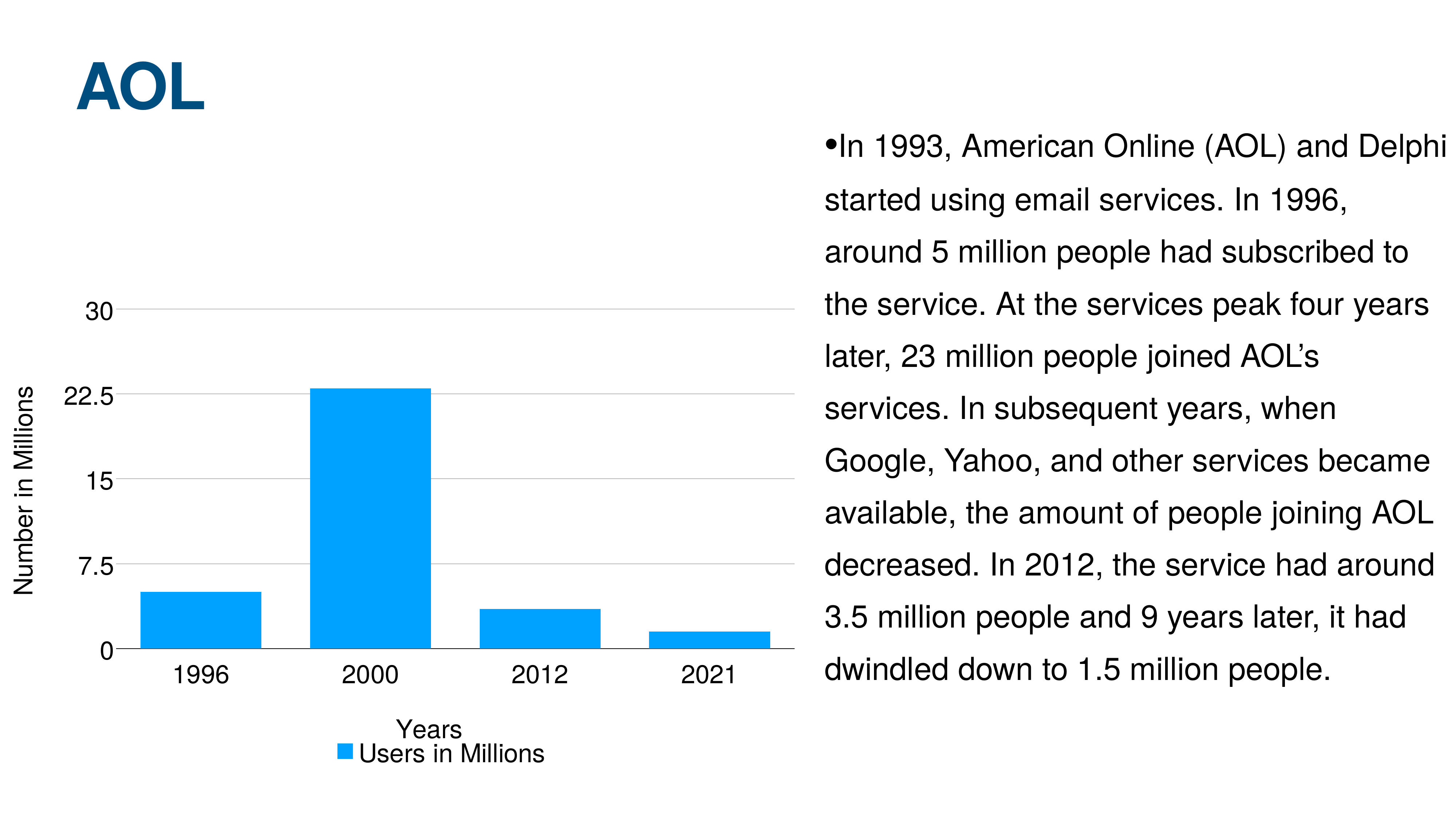

# AOL
•In 1993, American Online (AOL) and Delphi started using email services. In 1996, around 5 million people had subscribed to the service. At the services peak four years later, 23 million people joined AOL’s services. In subsequent years, when Google, Yahoo, and other services became available, the amount of people joining AOL decreased. In 2012, the service had around 3.5 million people and 9 years later, it had dwindled down to 1.5 million people.

### Chart

| Category | Users in Millions |
|---|---|
| 1996 | 5.0 |
| 2000 | 23.0 |
| 2012 | 3.5 |
| 2021 | 1.5 |